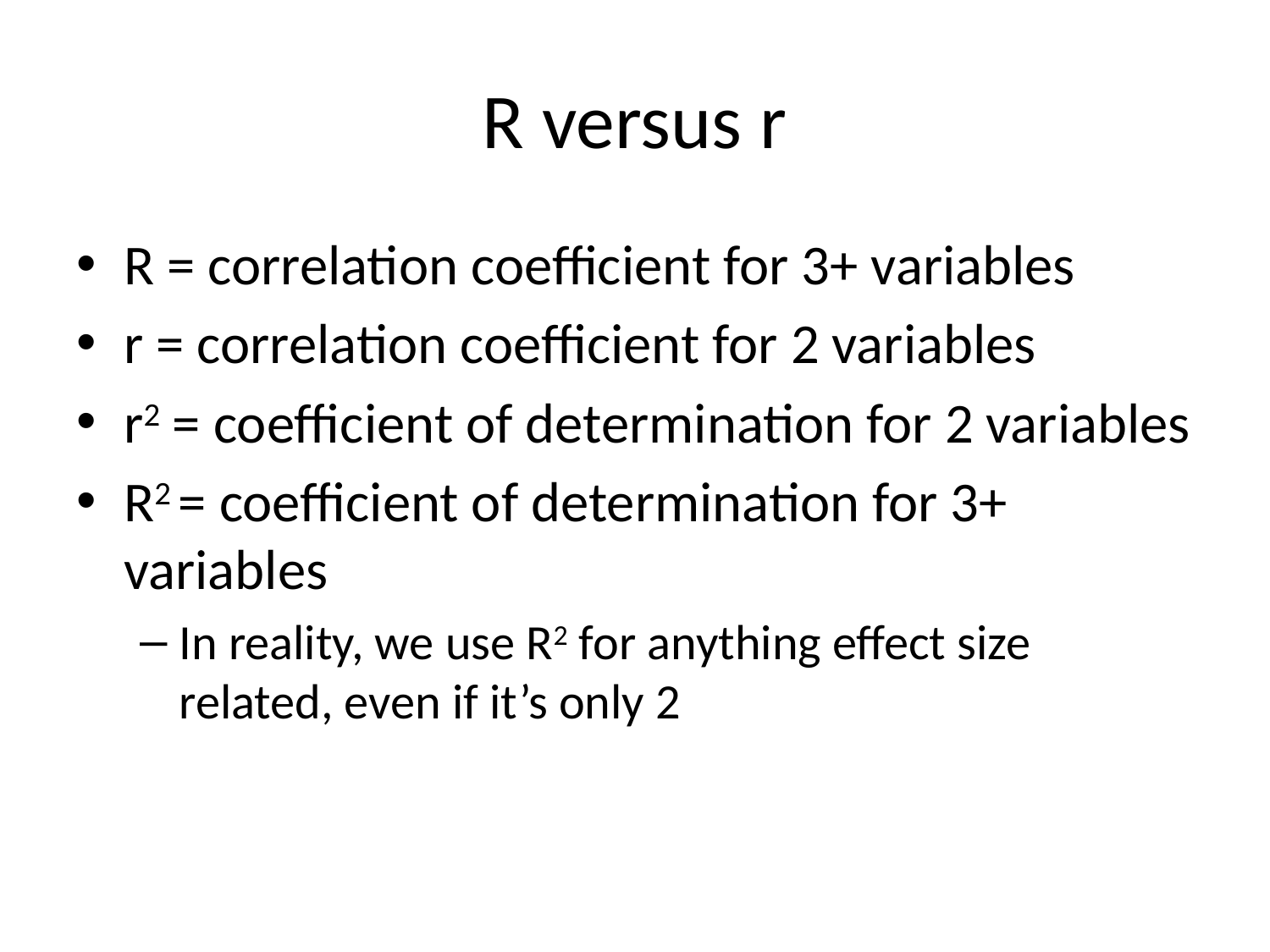

# R versus r
R = correlation coefficient for 3+ variables
r = correlation coefficient for 2 variables
r2 = coefficient of determination for 2 variables
R2 = coefficient of determination for 3+ variables
In reality, we use R2 for anything effect size related, even if it’s only 2